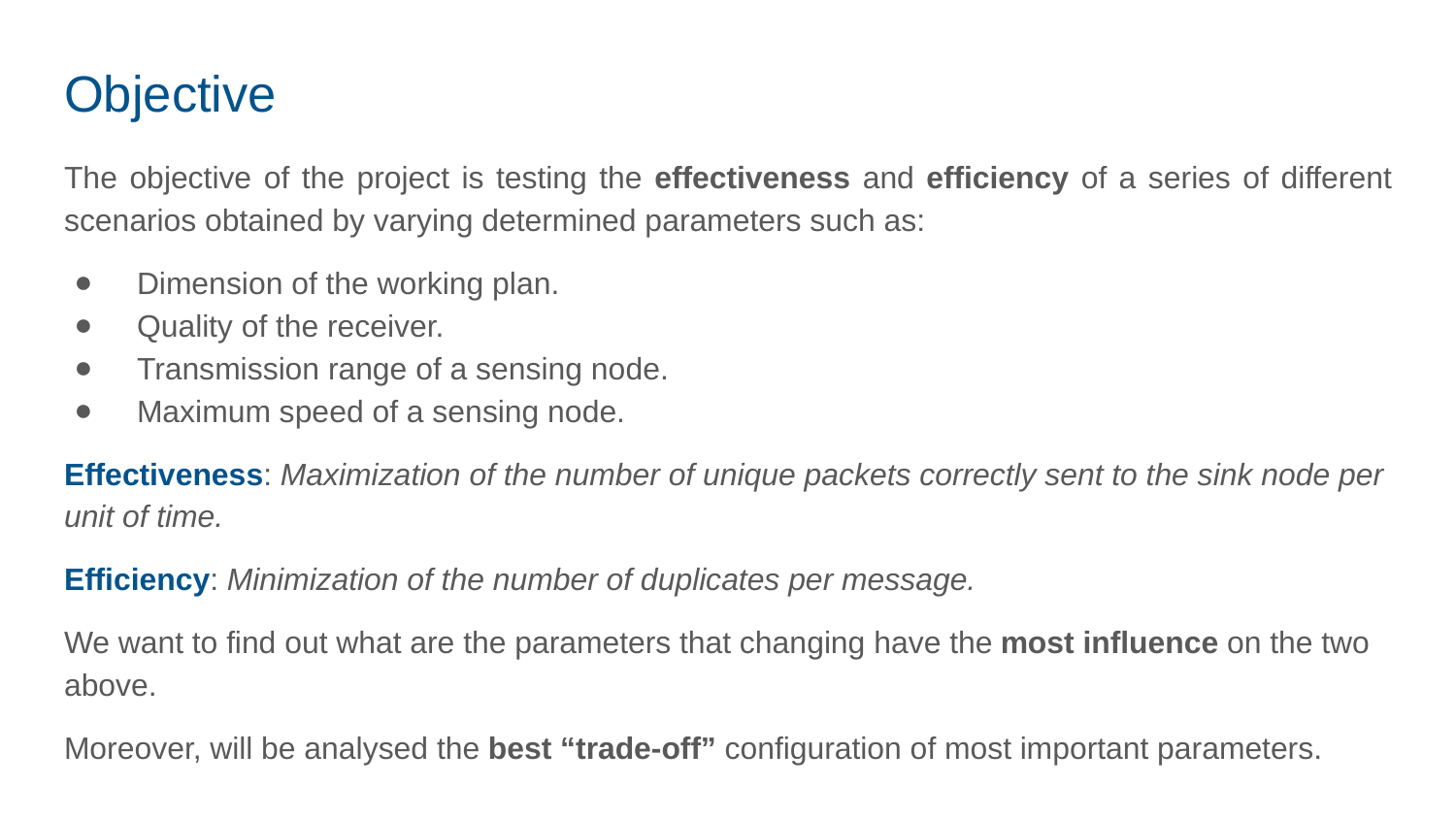

# Objective
The objective of the project is testing the effectiveness and efficiency of a series of different scenarios obtained by varying determined parameters such as:
Dimension of the working plan.
Quality of the receiver.
Transmission range of a sensing node.
Maximum speed of a sensing node.
Effectiveness: Maximization of the number of unique packets correctly sent to the sink node per unit of time.
Efficiency: Minimization of the number of duplicates per message.
We want to find out what are the parameters that changing have the most influence on the two above.
Moreover, will be analysed the best “trade-off” configuration of most important parameters.